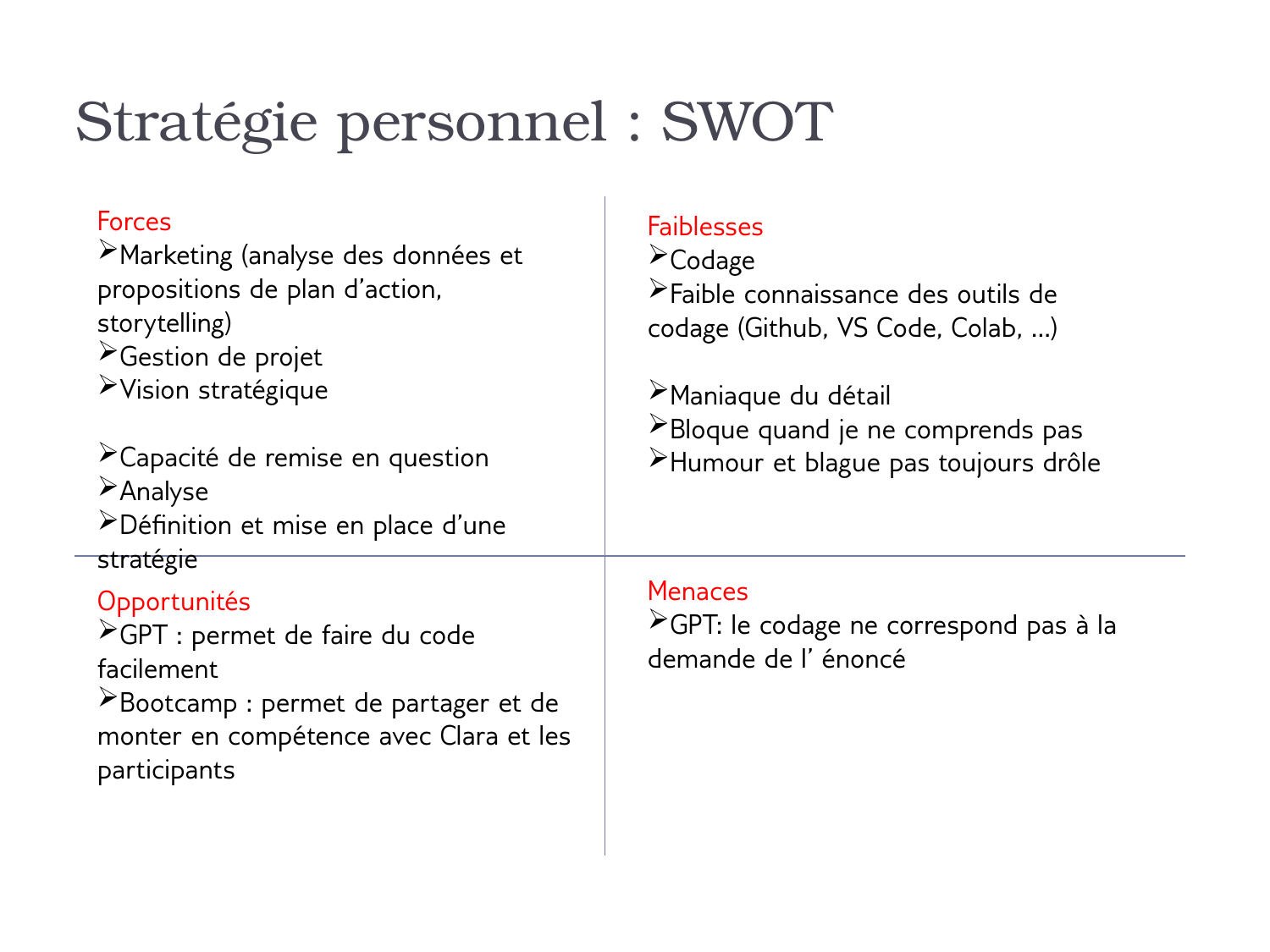

# Stratégie personnel : SWOT
Forces
Marketing (analyse des données et propositions de plan d’action, storytelling)
Gestion de projet
Vision stratégique

Capacité de remise en question
Analyse
Définition et mise en place d’une stratégie
Faiblesses
Codage
Faible connaissance des outils de codage (Github, VS Code, Colab, …)

Maniaque du détail
Bloque quand je ne comprends pas
Humour et blague pas toujours drôle
Menaces
GPT: le codage ne correspond pas à la demande de l’ énoncé
Opportunités
GPT : permet de faire du code facilement
Bootcamp : permet de partager et de monter en compétence avec Clara et les participants